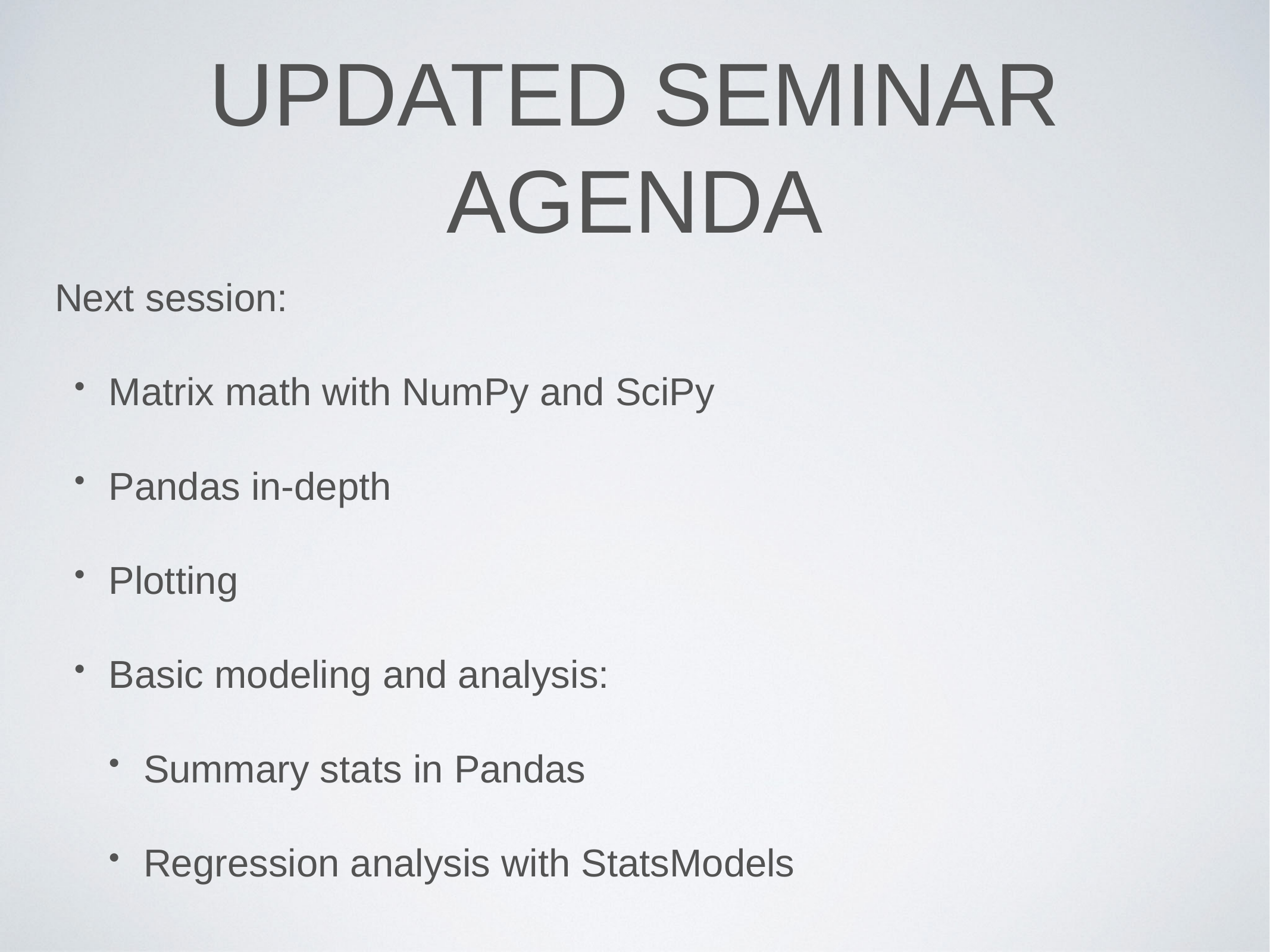

# Updated seminar agenda
Next session:
Matrix math with NumPy and SciPy
Pandas in-depth
Plotting
Basic modeling and analysis:
Summary stats in Pandas
Regression analysis with StatsModels